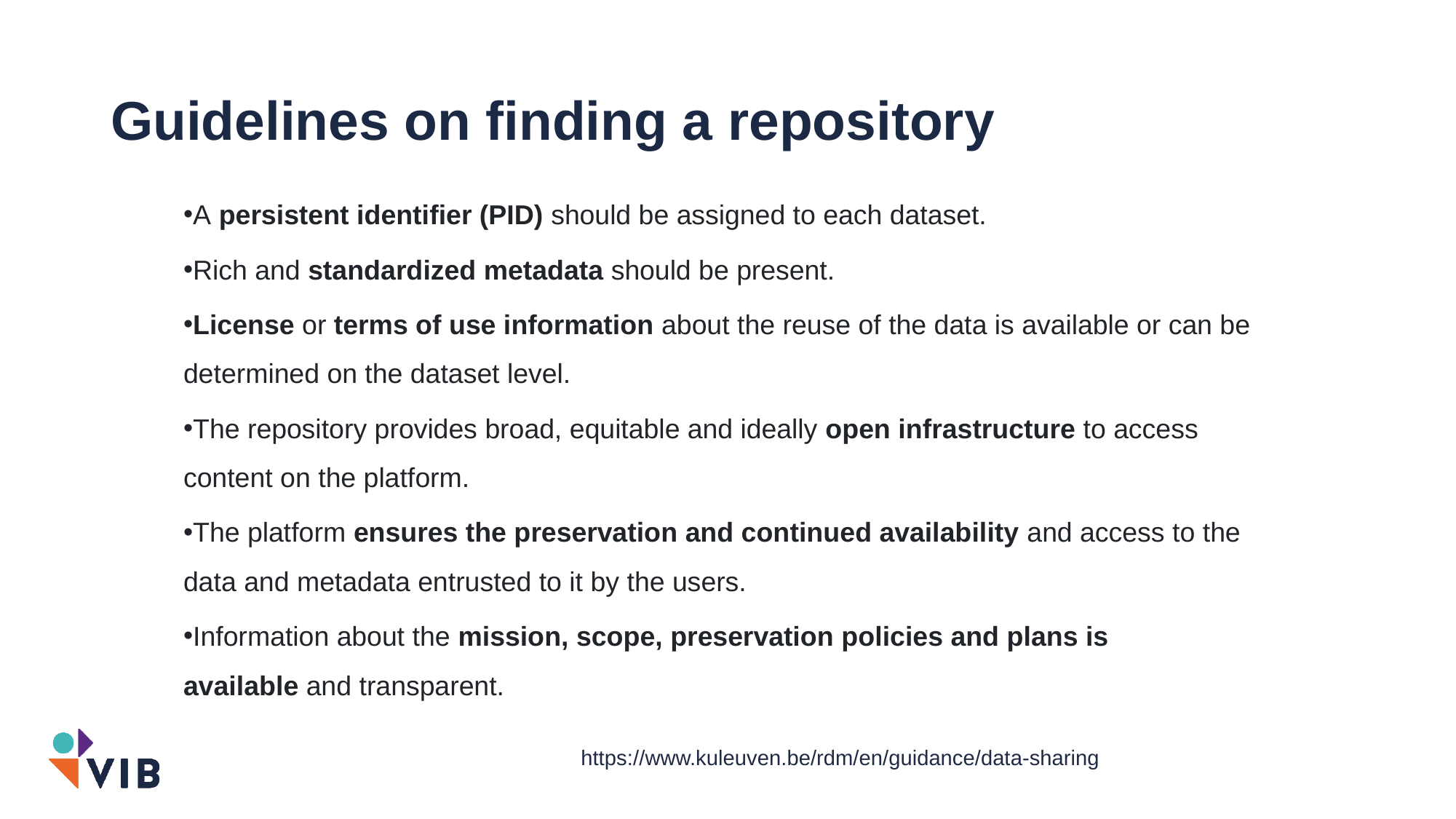

# Guidelines on finding a repository
A persistent identifier (PID) should be assigned to each dataset.
Rich and standardized metadata should be present.
License or terms of use information about the reuse of the data is available or can be determined on the dataset level.
The repository provides broad, equitable and ideally open infrastructure to access content on the platform.
The platform ensures the preservation and continued availability and access to the data and metadata entrusted to it by the users.
Information about the mission, scope, preservation policies and plans is available and transparent.
https://www.kuleuven.be/rdm/en/guidance/data-sharing